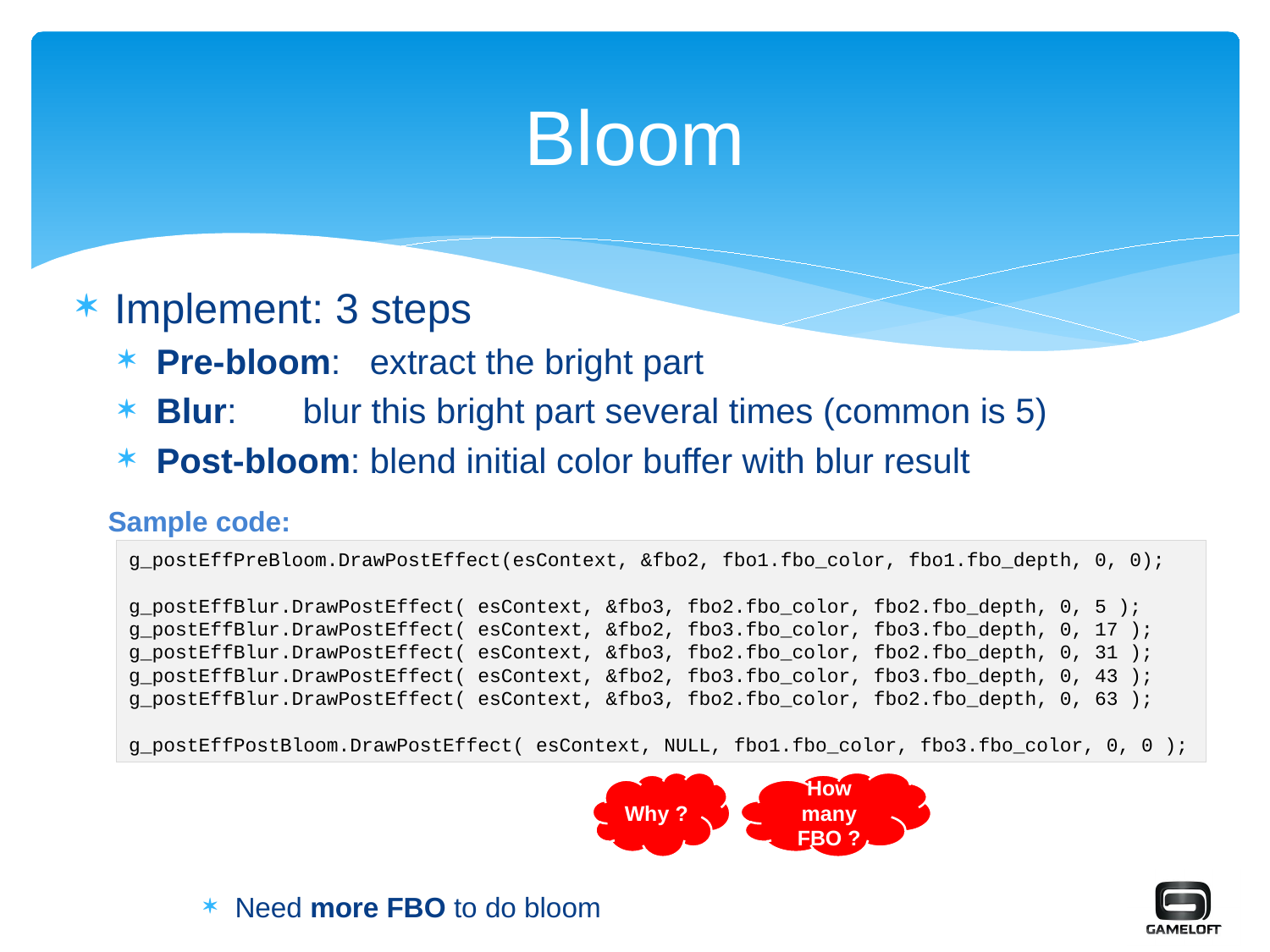

# Bloom
Implement: 3 steps
Pre-bloom:   extract the bright part
Blur: 	  blur this bright part several times (common is 5)
Post-bloom: blend initial color buffer with blur result

Need more FBO to do bloom
Sample code:
g_postEffPreBloom.DrawPostEffect(esContext, &fbo2, fbo1.fbo_color, fbo1.fbo_depth, 0, 0);

g_postEffBlur.DrawPostEffect( esContext, &fbo3, fbo2.fbo_color, fbo2.fbo_depth, 0, 5 );
g_postEffBlur.DrawPostEffect( esContext, &fbo2, fbo3.fbo_color, fbo3.fbo_depth, 0, 17 );
g_postEffBlur.DrawPostEffect( esContext, &fbo3, fbo2.fbo_color, fbo2.fbo_depth, 0, 31 );
g_postEffBlur.DrawPostEffect( esContext, &fbo2, fbo3.fbo_color, fbo3.fbo_depth, 0, 43 );
g_postEffBlur.DrawPostEffect( esContext, &fbo3, fbo2.fbo_color, fbo2.fbo_depth, 0, 63 );

g_postEffPostBloom.DrawPostEffect( esContext, NULL, fbo1.fbo_color, fbo3.fbo_color, 0, 0 );
Why ?
How many
FBO ?